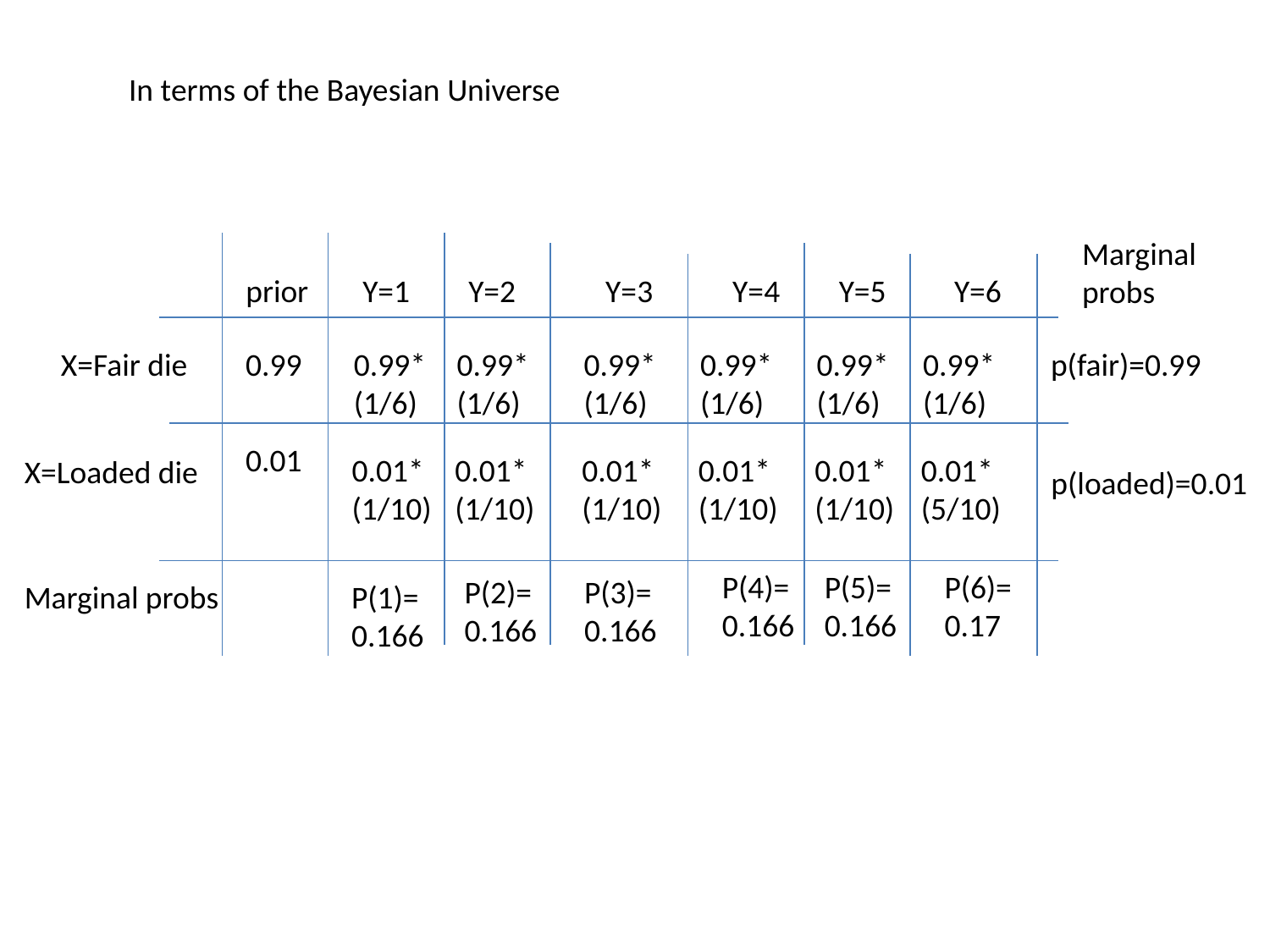

In terms of the Bayesian Universe
Marginal
probs
prior
Y=1
Y=2
Y=3
Y=4
Y=5
Y=6
X=Fair die
0.99
0.99*
(1/6)
0.99*
(1/6)
0.99*
(1/6)
0.99*
(1/6)
0.99*
(1/6)
0.99*
(1/6)
p(fair)=0.99
0.01
0.01*
(1/10)
0.01*
(1/10)
0.01*
(1/10)
0.01*
(1/10)
0.01*
(1/10)
0.01*
(5/10)
X=Loaded die
p(loaded)=0.01
P(4)=
0.166
P(5)=
0.166
P(6)=
0.17
P(2)=
0.166
P(3)=
0.166
Marginal probs
P(1)=
0.166